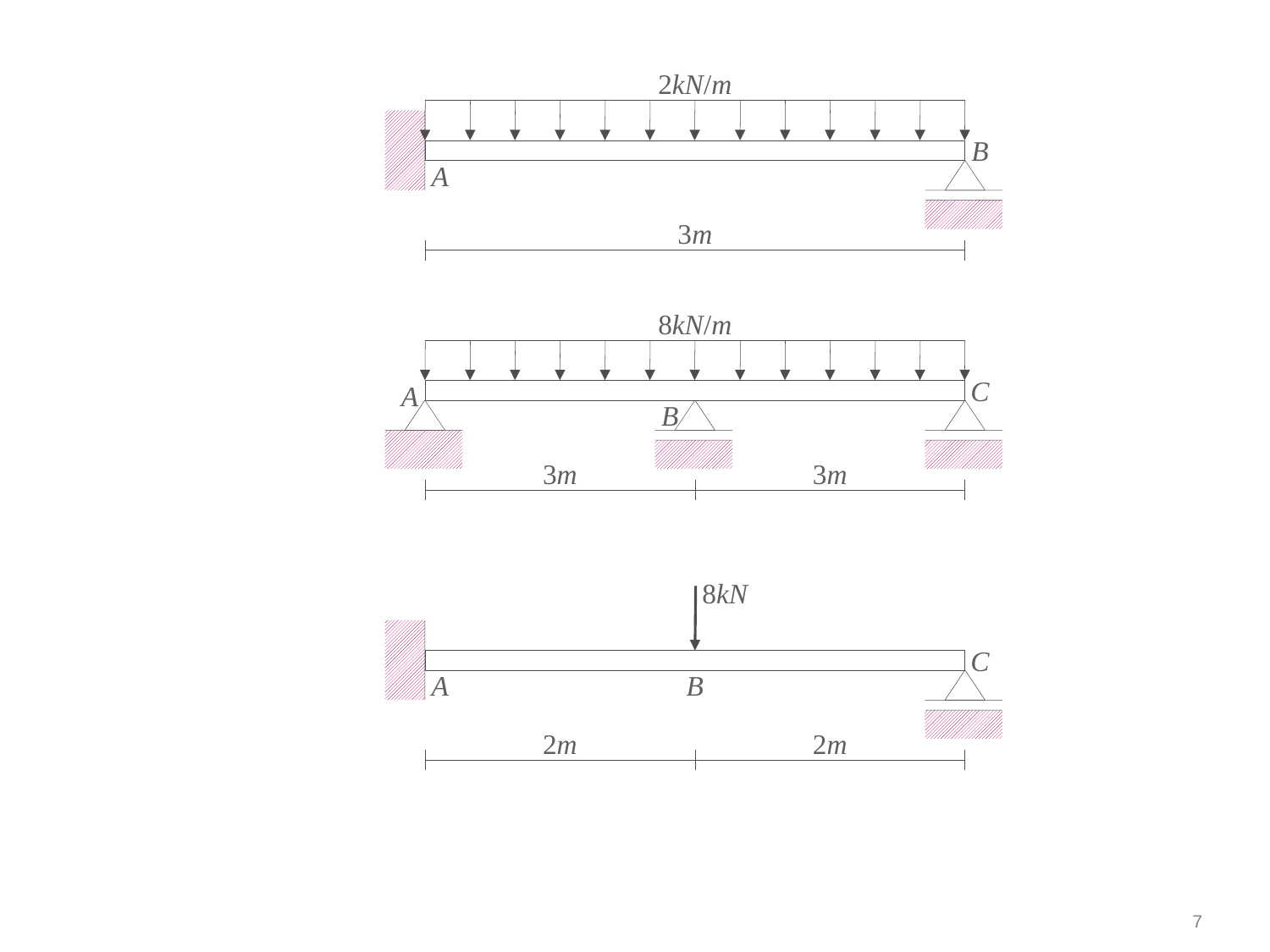

2kN/m

B

A

3m
8kN/m
C
A

B

3m
3m
8kN

C

A
B

2m
2m